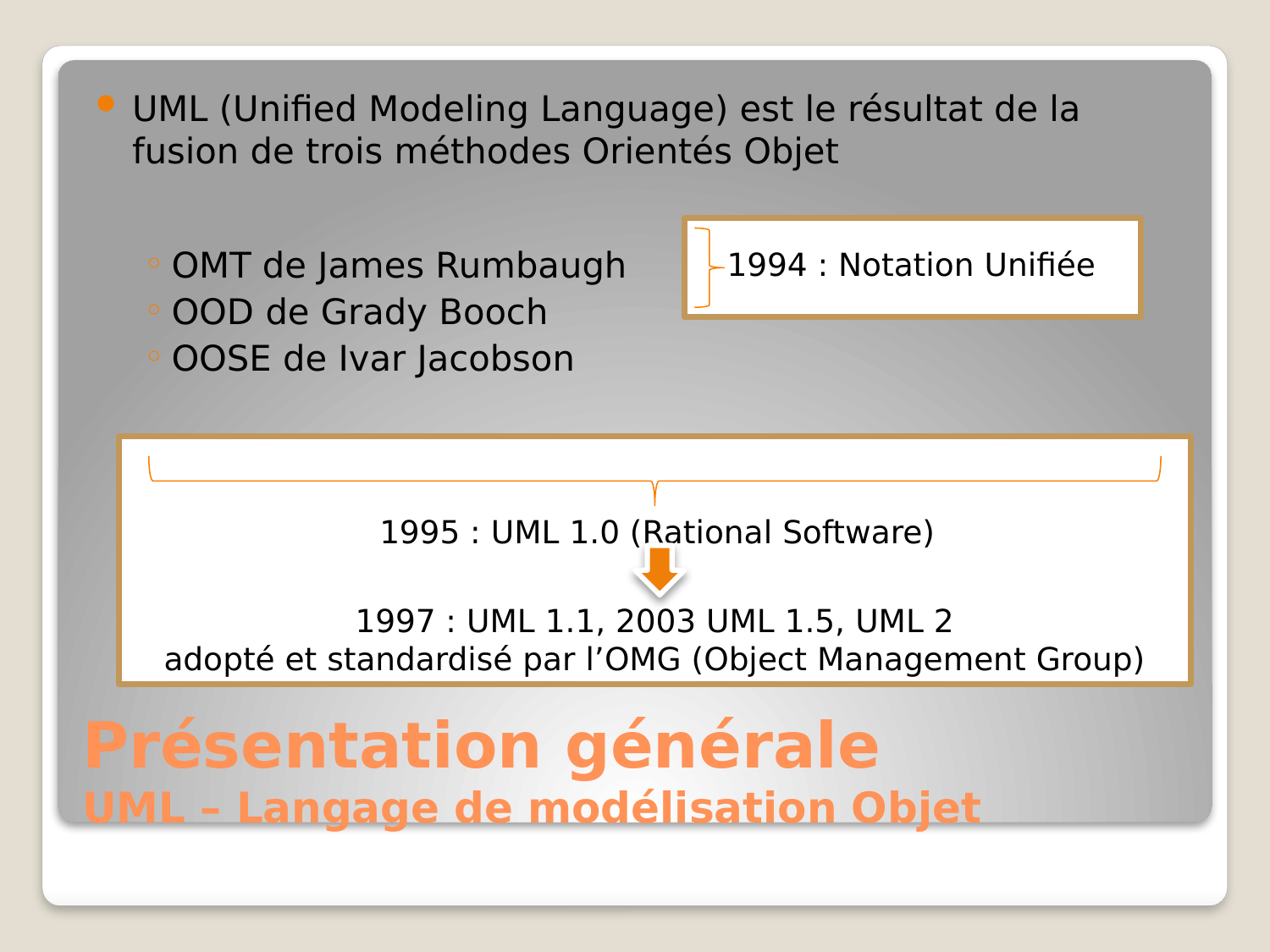

UML (Unified Modeling Language) est le résultat de la fusion de trois méthodes Orientés Objet

OMT de James Rumbaugh
OOD de Grady Booch
OOSE de Ivar Jacobson

1994 : Notation Unifiée

1995 : UML 1.0 (Rational Software)

1997 : UML 1.1, 2003 UML 1.5, UML 2
adopté et standardisé par l’OMG (Object Management Group)
# Présentation générale UML – Langage de modélisation Objet